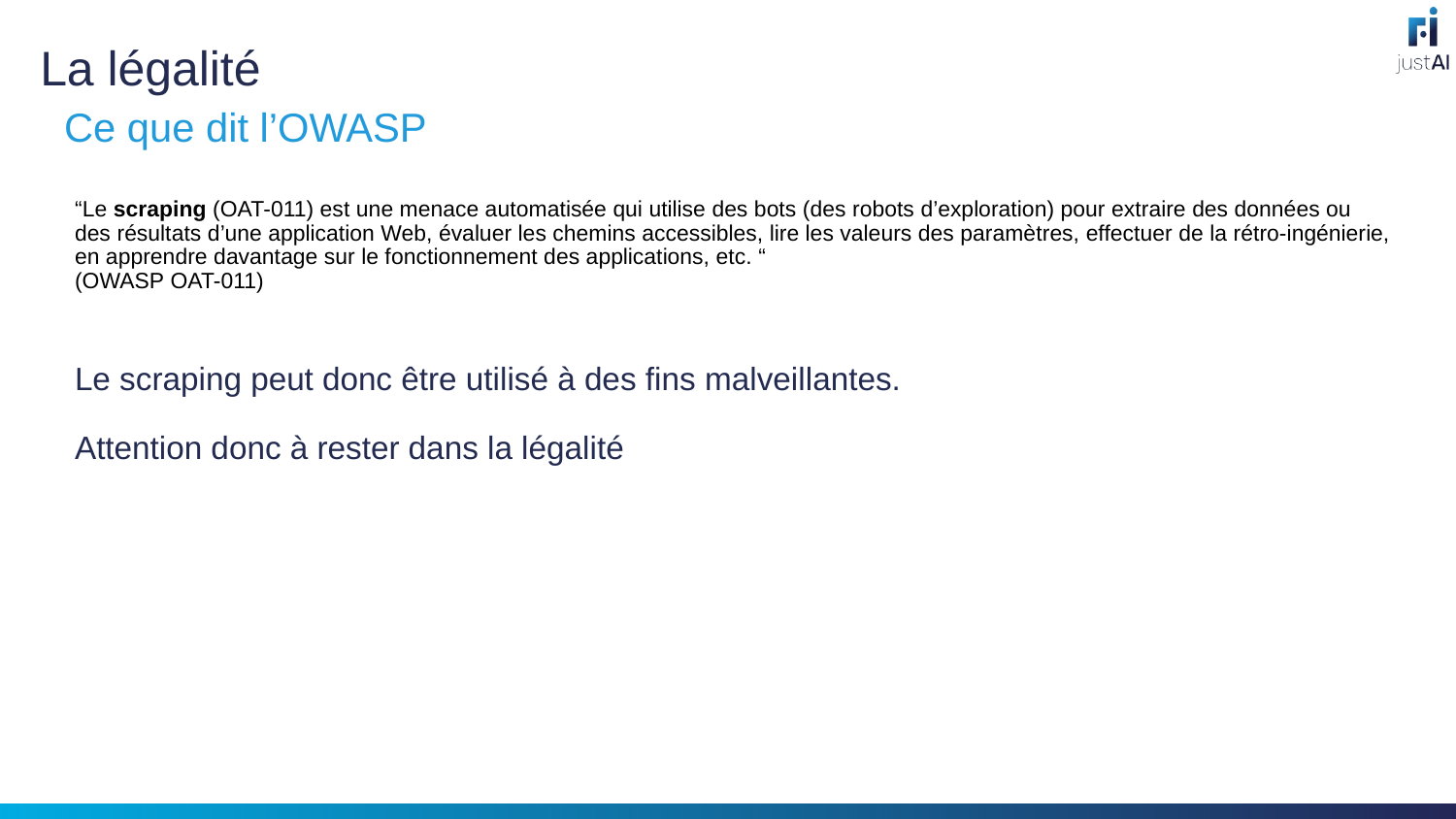

# La légalité
Ce que dit l’OWASP
“Le scraping (OAT-011) est une menace automatisée qui utilise des bots (des robots d’exploration) pour extraire des données ou des résultats d’une application Web, évaluer les chemins accessibles, lire les valeurs des paramètres, effectuer de la rétro-ingénierie, en apprendre davantage sur le fonctionnement des applications, etc. “
(OWASP OAT-011)
Le scraping peut donc être utilisé à des fins malveillantes.
Attention donc à rester dans la légalité